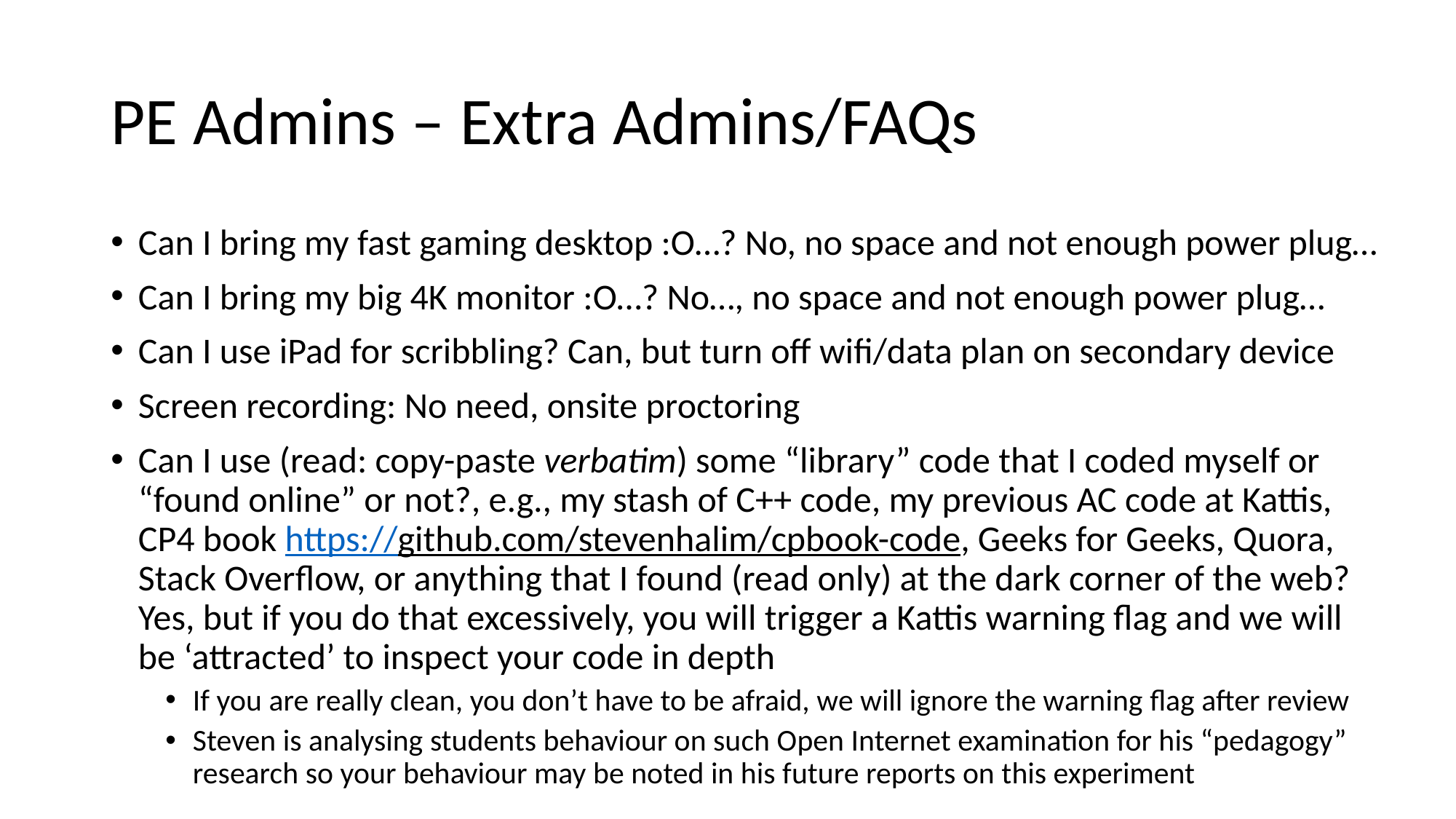

# PE Admins – Extra Admins/FAQs
Can I bring my fast gaming desktop :O…? No, no space and not enough power plug…
Can I bring my big 4K monitor :O…? No…, no space and not enough power plug…
Can I use iPad for scribbling? Can, but turn off wifi/data plan on secondary device
Screen recording: No need, onsite proctoring
Can I use (read: copy-paste verbatim) some “library” code that I coded myself or “found online” or not?, e.g., my stash of C++ code, my previous AC code at Kattis, CP4 book https://github.com/stevenhalim/cpbook-code, Geeks for Geeks, Quora, Stack Overflow, or anything that I found (read only) at the dark corner of the web? Yes, but if you do that excessively, you will trigger a Kattis warning flag and we will be ‘attracted’ to inspect your code in depth
If you are really clean, you don’t have to be afraid, we will ignore the warning flag after review
Steven is analysing students behaviour on such Open Internet examination for his “pedagogy” research so your behaviour may be noted in his future reports on this experiment